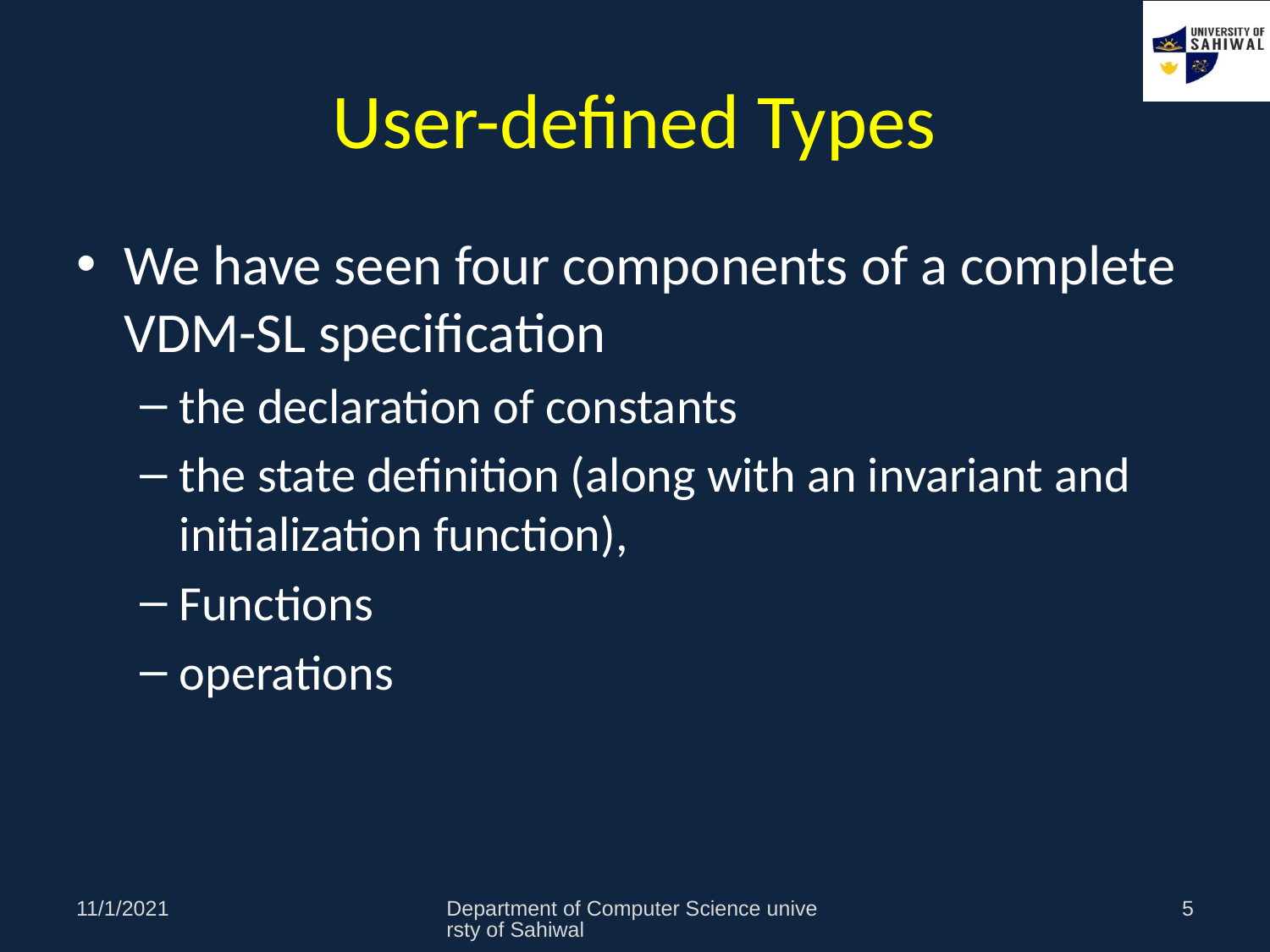

# User-defined Types
We have seen four components of a complete VDM-SL specification
the declaration of constants
the state definition (along with an invariant and initialization function),
Functions
operations
11/1/2021
Department of Computer Science universty of Sahiwal
5